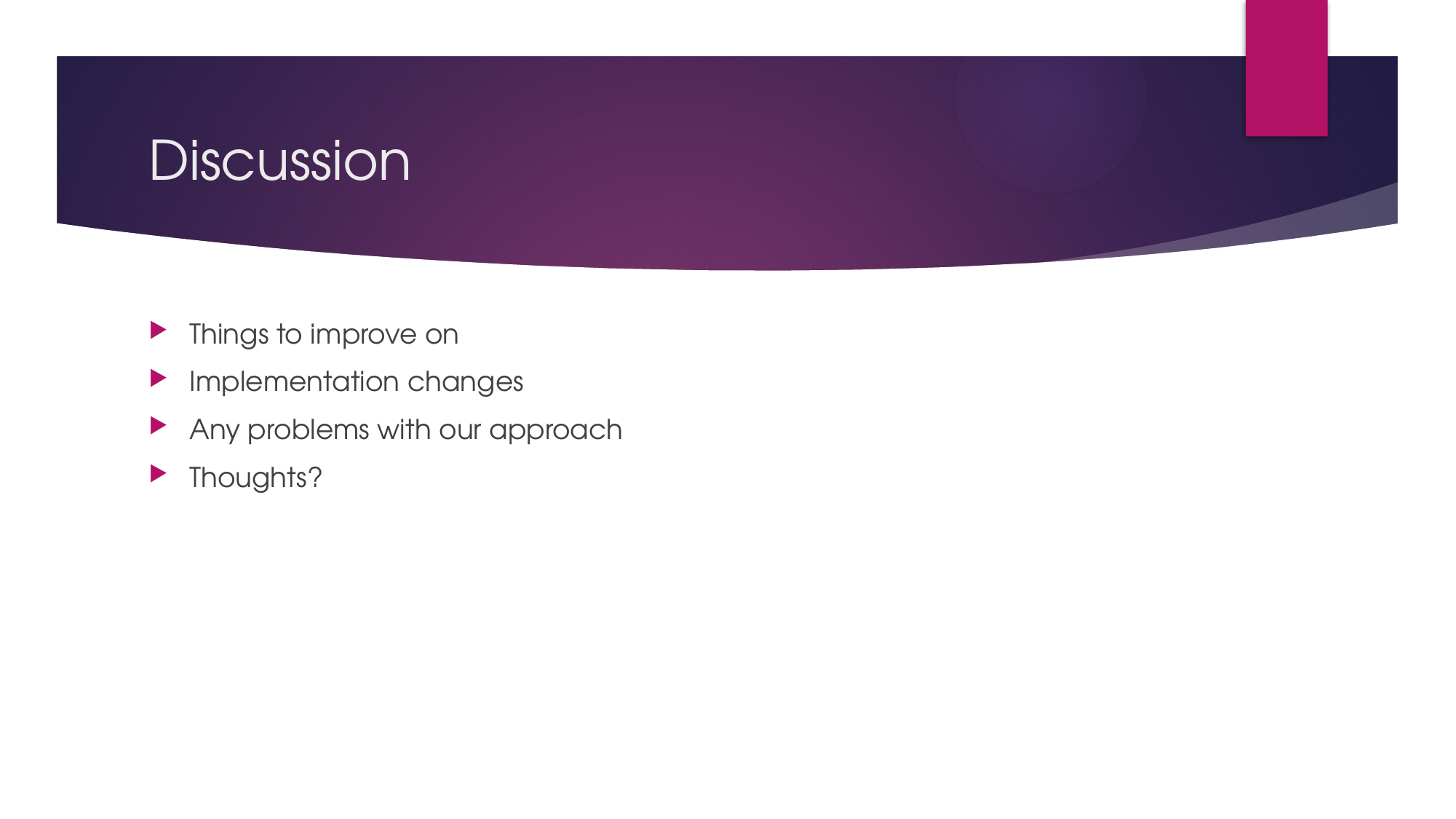

# Discussion
Things to improve on
Implementation changes
Any problems with our approach
Thoughts?